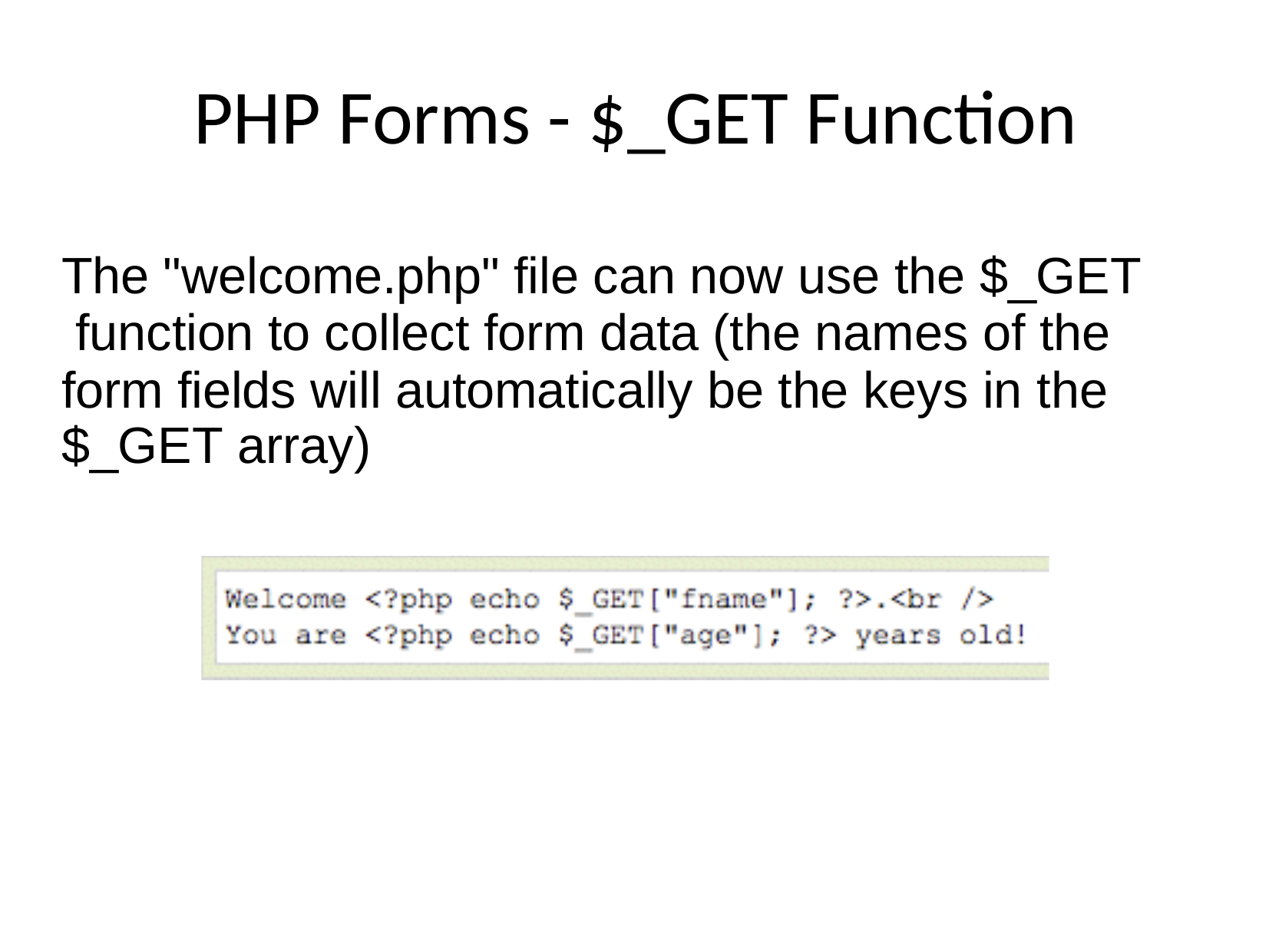

# PHP Forms - $_GET Function
The "welcome.php" file can now use the $_GET  function to collect form data (the names of the  form fields will automatically be the keys in the
$_GET array)